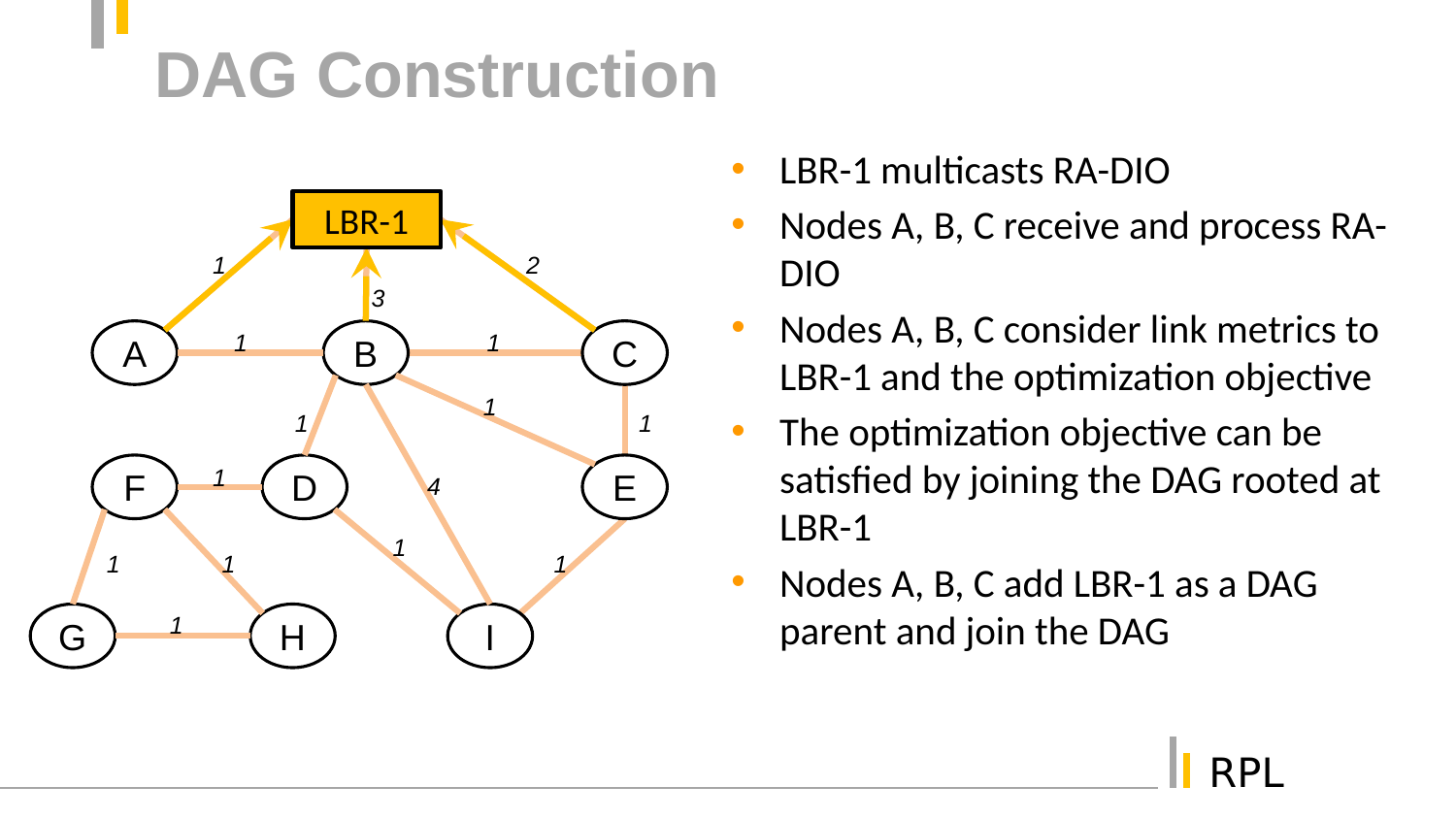

# DAG Construction
LBR-1 multicasts RA-DIO
Nodes A, B, C receive and process RA-DIO
Nodes A, B, C consider link metrics to LBR-1 and the optimization objective
The optimization objective can be satisfied by joining the DAG rooted at LBR-1
Nodes A, B, C add LBR-1 as a DAG parent and join the DAG

LBR-1

1
2
3
A
1
B
1
C
1
1
1
F
1
D
E
4
1
1
1
1
1
G
H
I